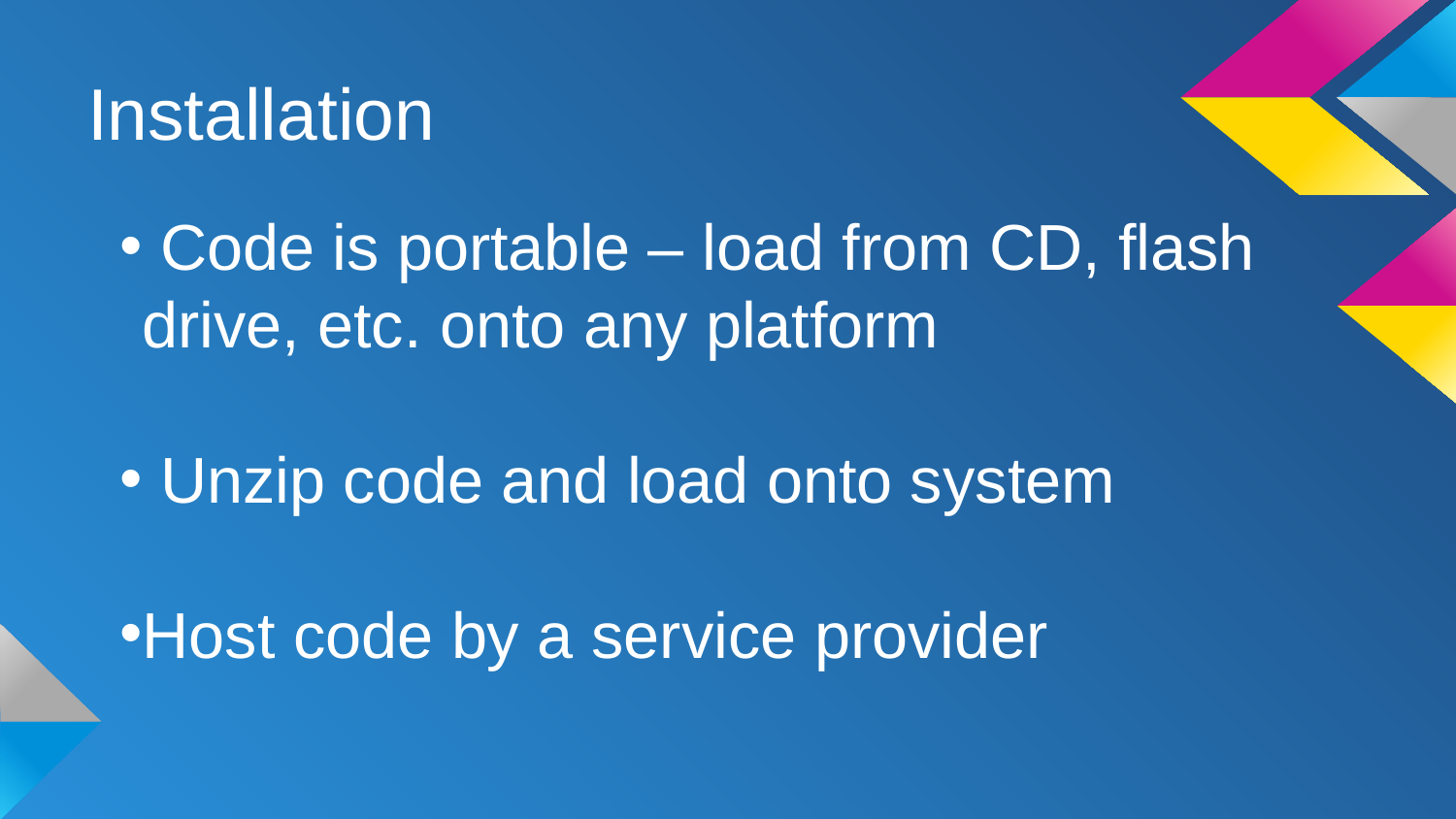

# Installation
 Code is portable – load from CD, flash drive, etc. onto any platform

 Unzip code and load onto system

Host code by a service provider